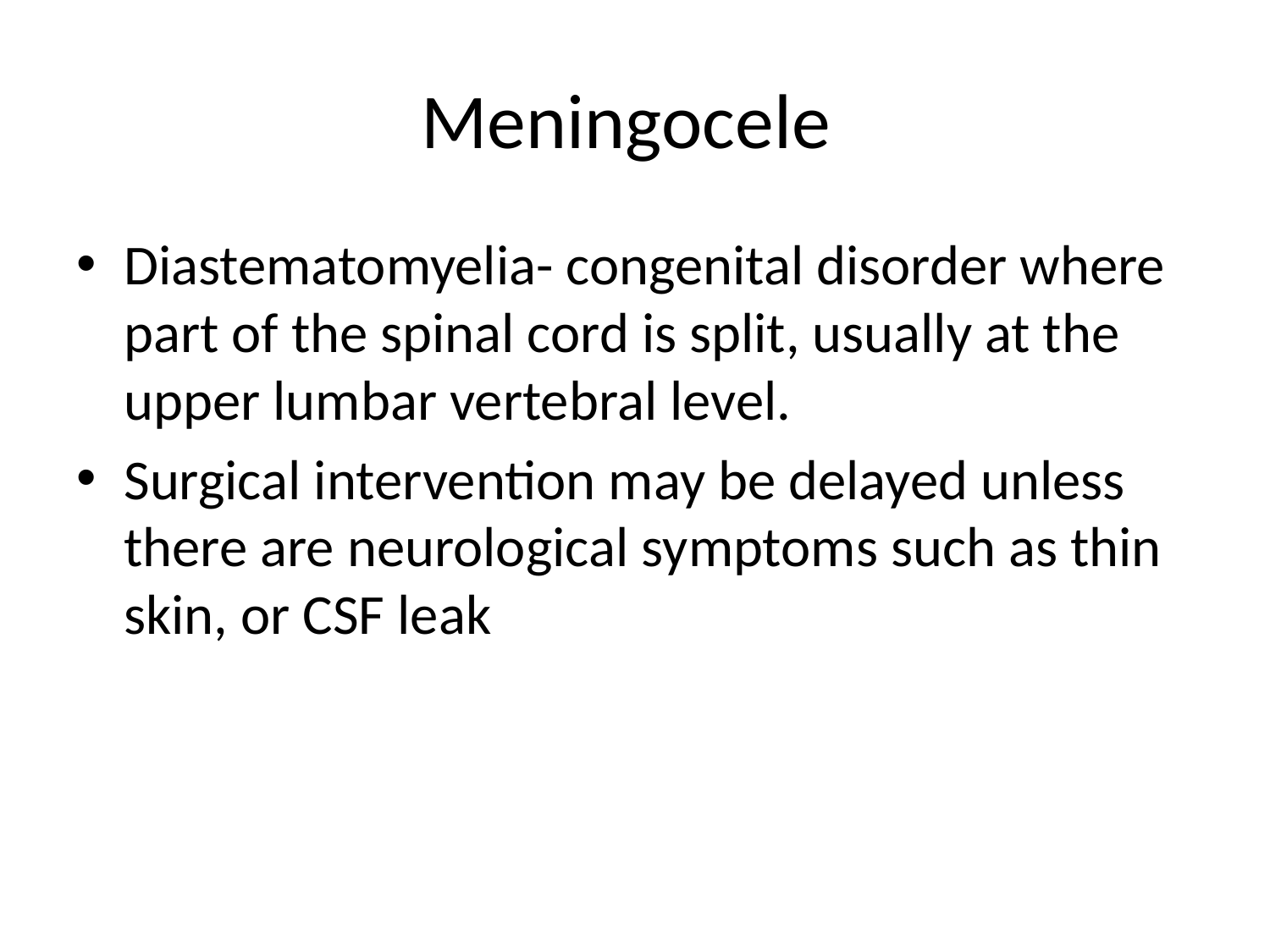

# Meningocele
Diastematomyelia- congenital disorder where part of the spinal cord is split, usually at the upper lumbar vertebral level.
Surgical intervention may be delayed unless there are neurological symptoms such as thin skin, or CSF leak